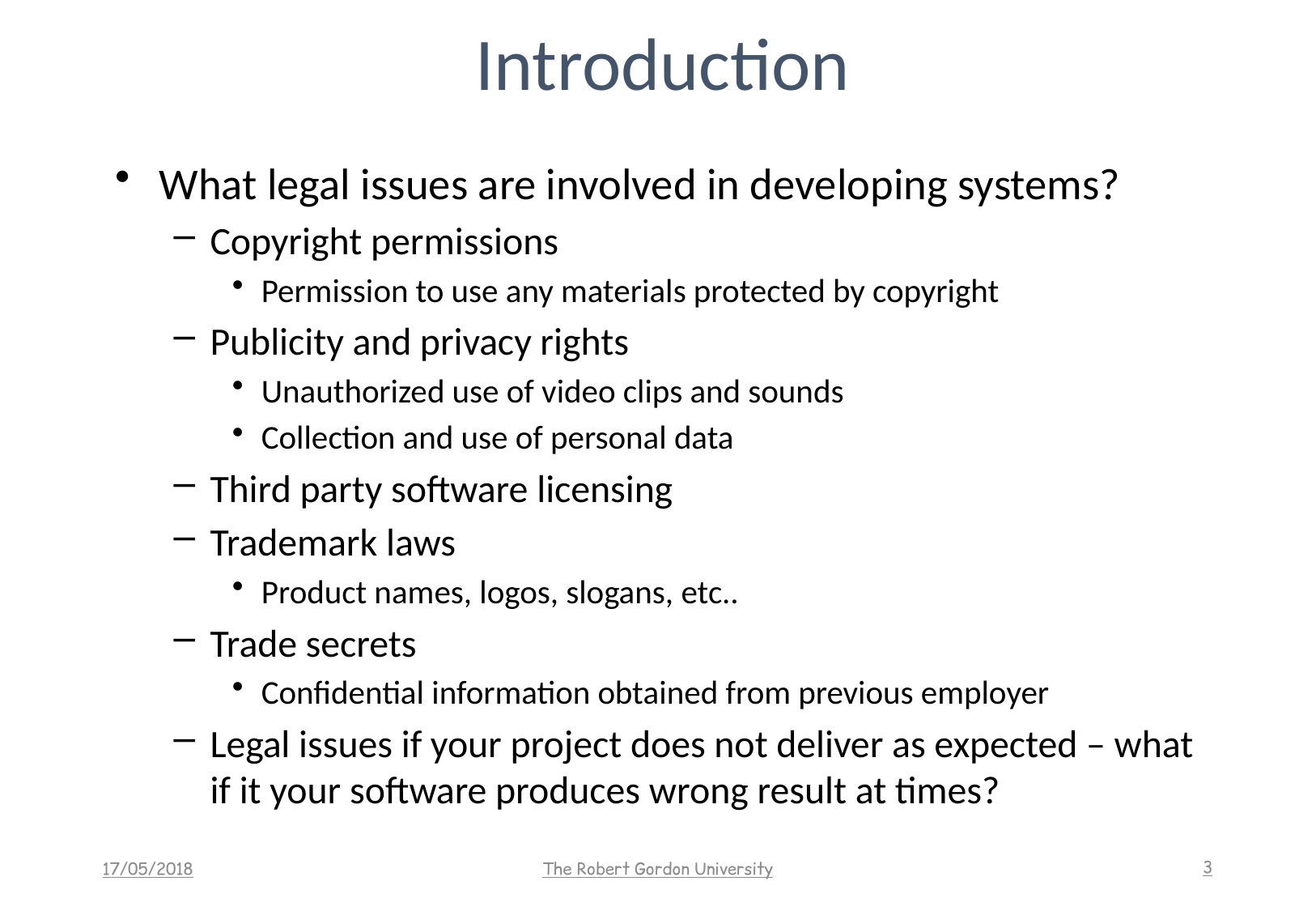

Introduction
What legal issues are involved in developing systems?
Copyright permissions
Permission to use any materials protected by copyright
Publicity and privacy rights
Unauthorized use of video clips and sounds
Collection and use of personal data
Third party software licensing
Trademark laws
Product names, logos, slogans, etc..
Trade secrets
Confidential information obtained from previous employer
Legal issues if your project does not deliver as expected – what if it your software produces wrong result at times?

17/05/2018
The Robert Gordon University
3